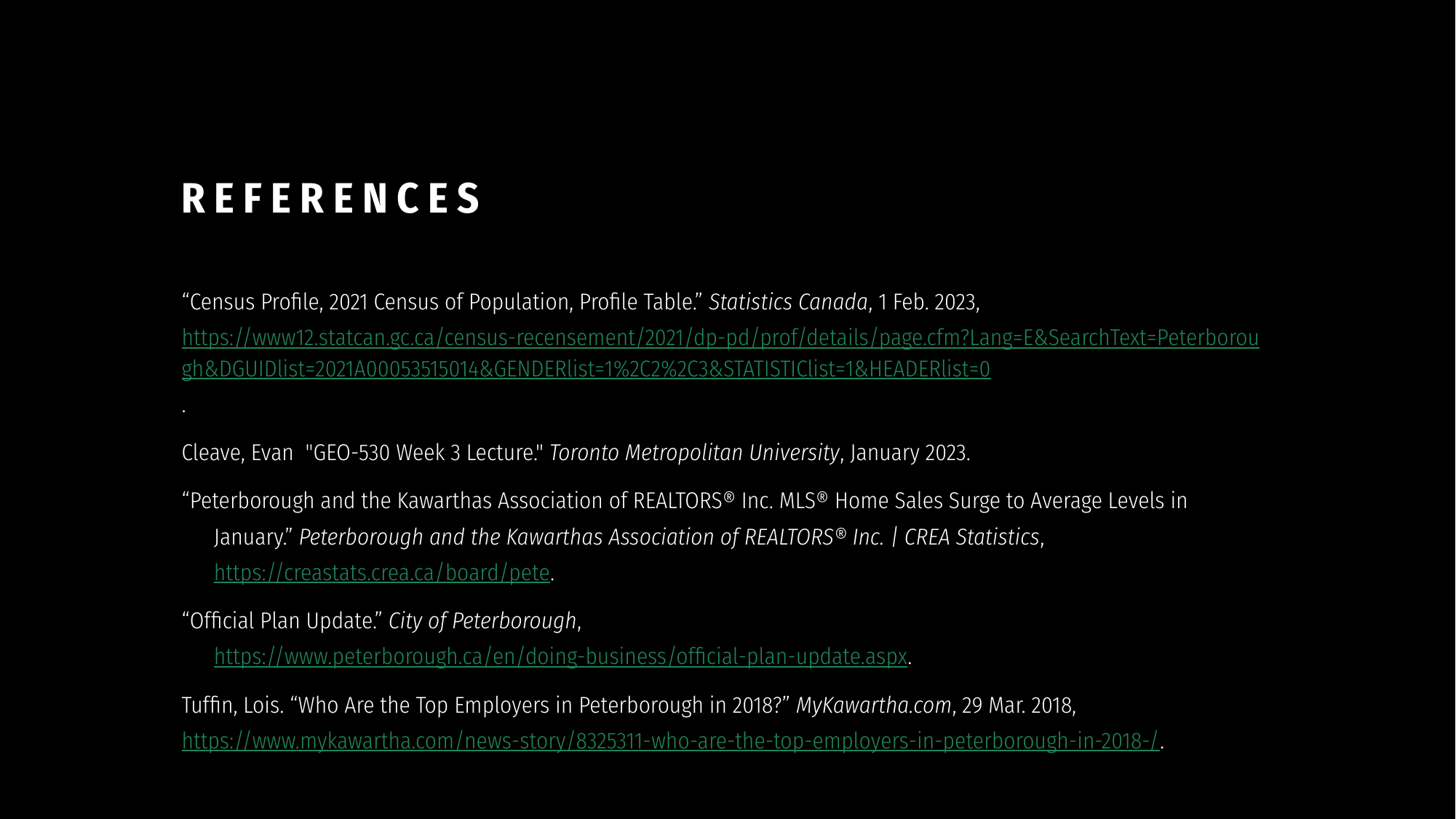

# references
“Census Profile, 2021 Census of Population, Profile Table.” Statistics Canada, 1 Feb. 2023, https://www12.statcan.gc.ca/census-recensement/2021/dp-pd/prof/details/page.cfm?Lang=E&SearchText=Peterborough&DGUIDlist=2021A00053515014&GENDERlist=1%2C2%2C3&STATISTIClist=1&HEADERlist=0.
Cleave, Evan  "GEO-530 Week 3 Lecture." Toronto Metropolitan University, January 2023.
“Peterborough and the Kawarthas Association of REALTORS® Inc. MLS® Home Sales Surge to Average Levels in January.” Peterborough and the Kawarthas Association of REALTORS® Inc. | CREA Statistics, https://creastats.crea.ca/board/pete.
“Official Plan Update.” City of Peterborough, https://www.peterborough.ca/en/doing-business/official-plan-update.aspx.
Tuffin, Lois. “Who Are the Top Employers in Peterborough in 2018?” MyKawartha.com, 29 Mar. 2018, https://www.mykawartha.com/news-story/8325311-who-are-the-top-employers-in-peterborough-in-2018-/.